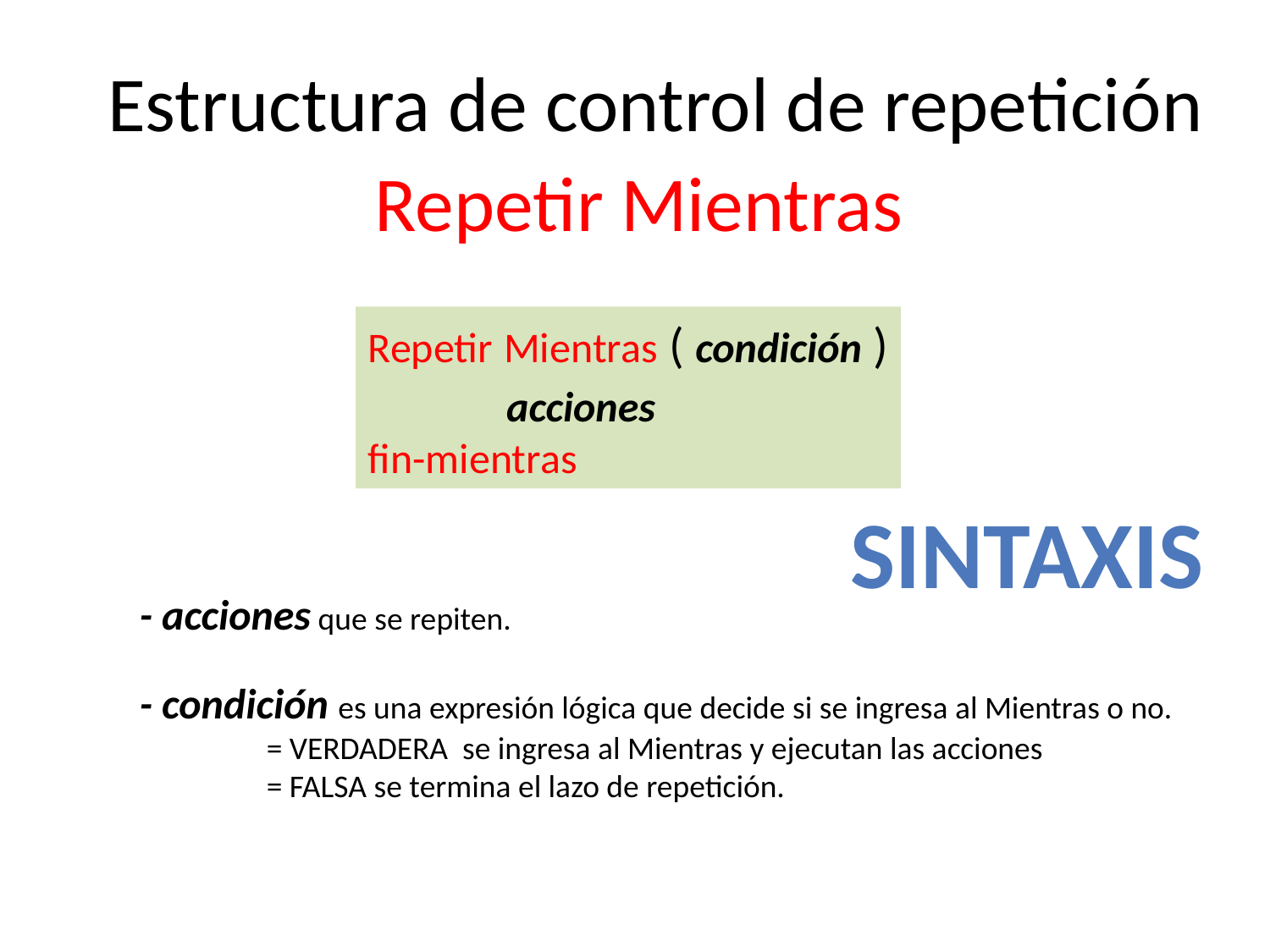

Estructura de control de repetición
Repetir Mientras
Repetir Mientras ( condición )
	 acciones
fin-mientras
sintaxis
- acciones que se repiten.

- condición es una expresión lógica que decide si se ingresa al Mientras o no.
         	= VERDADERA  se ingresa al Mientras y ejecutan las acciones
	= FALSA se termina el lazo de repetición.